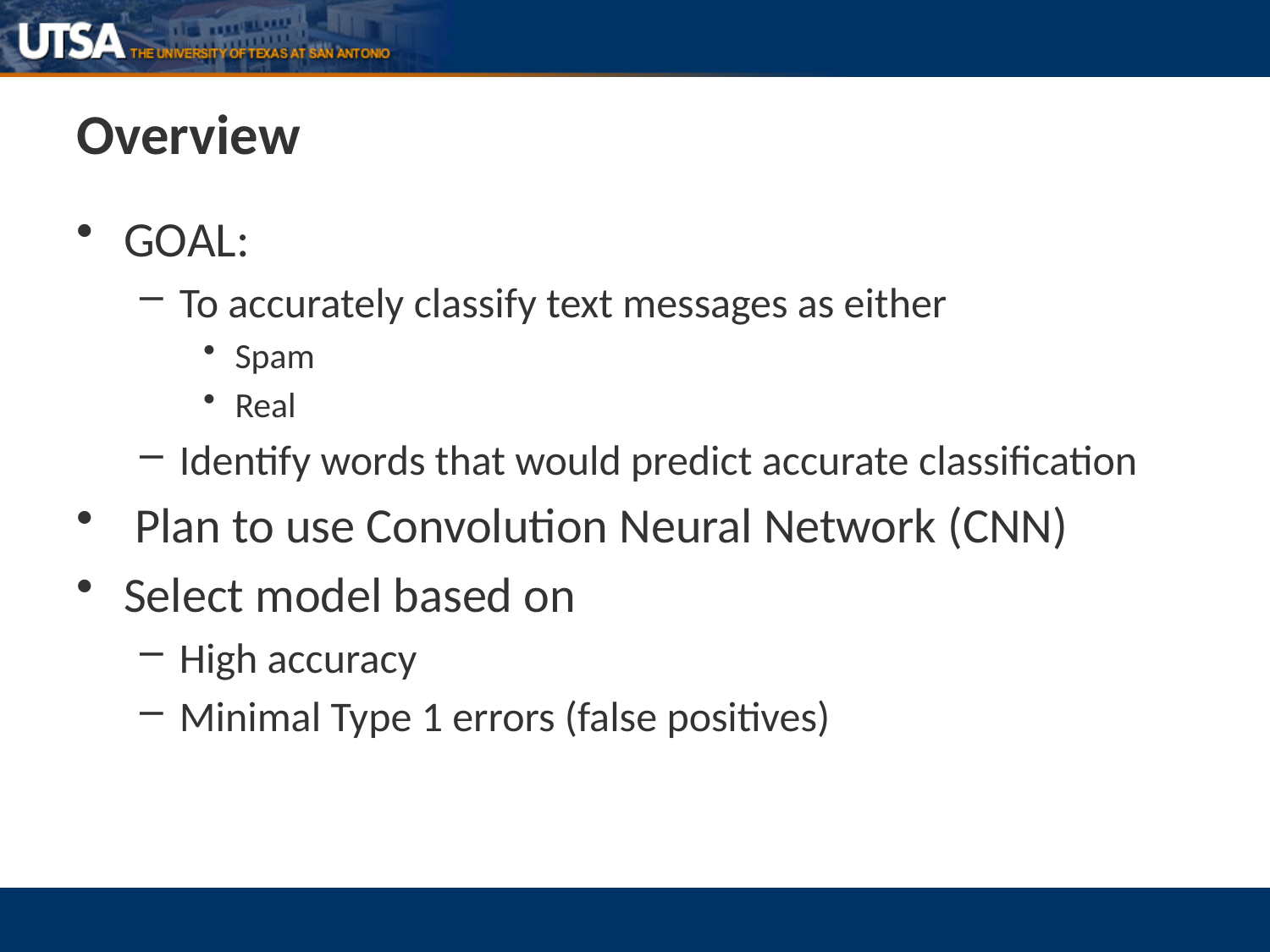

# Overview
GOAL:
To accurately classify text messages as either
Spam
Real
Identify words that would predict accurate classification
 Plan to use Convolution Neural Network (CNN)
Select model based on
High accuracy
Minimal Type 1 errors (false positives)